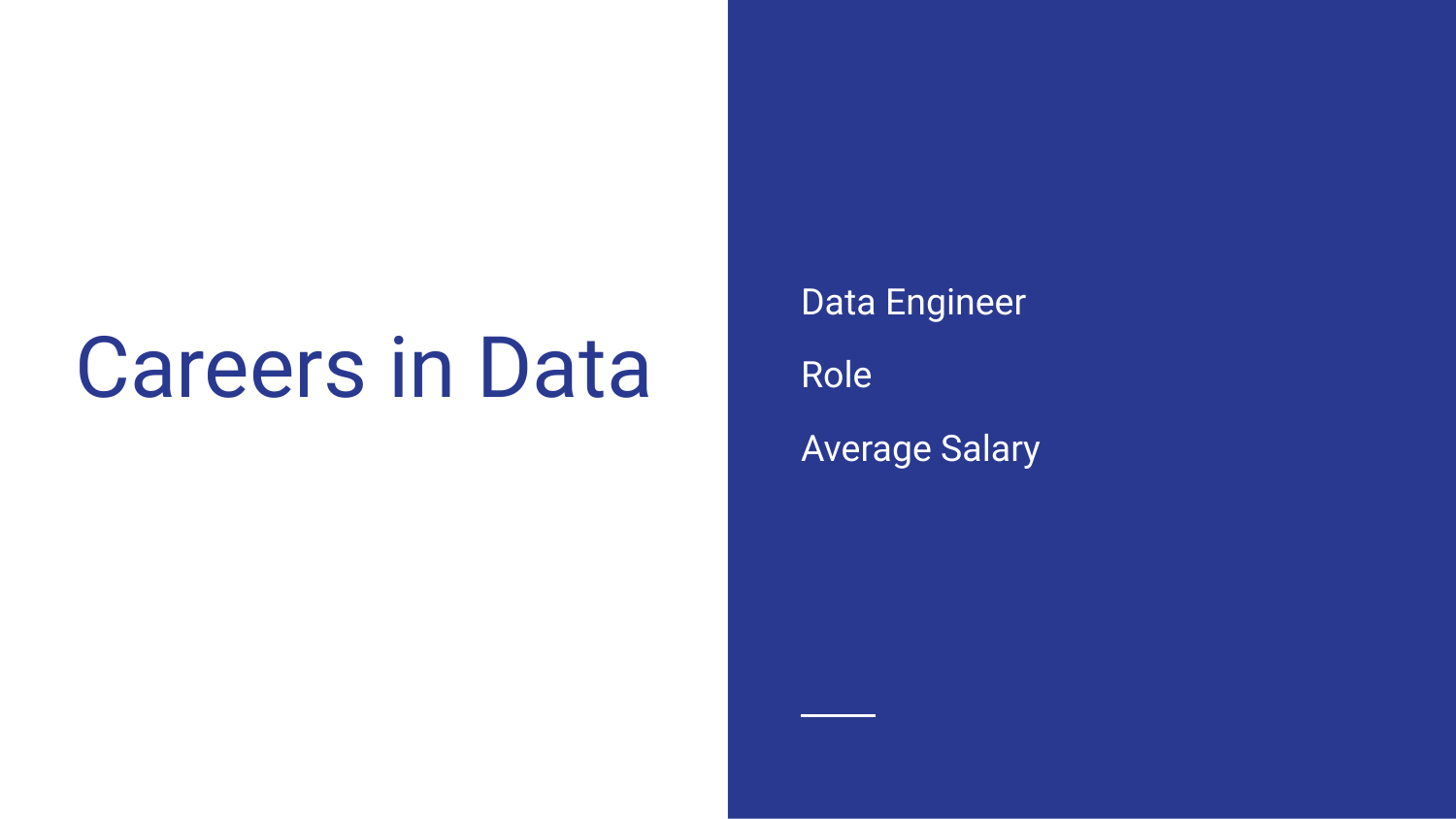

Data Engineer
Role
Average Salary

# Careers in Data